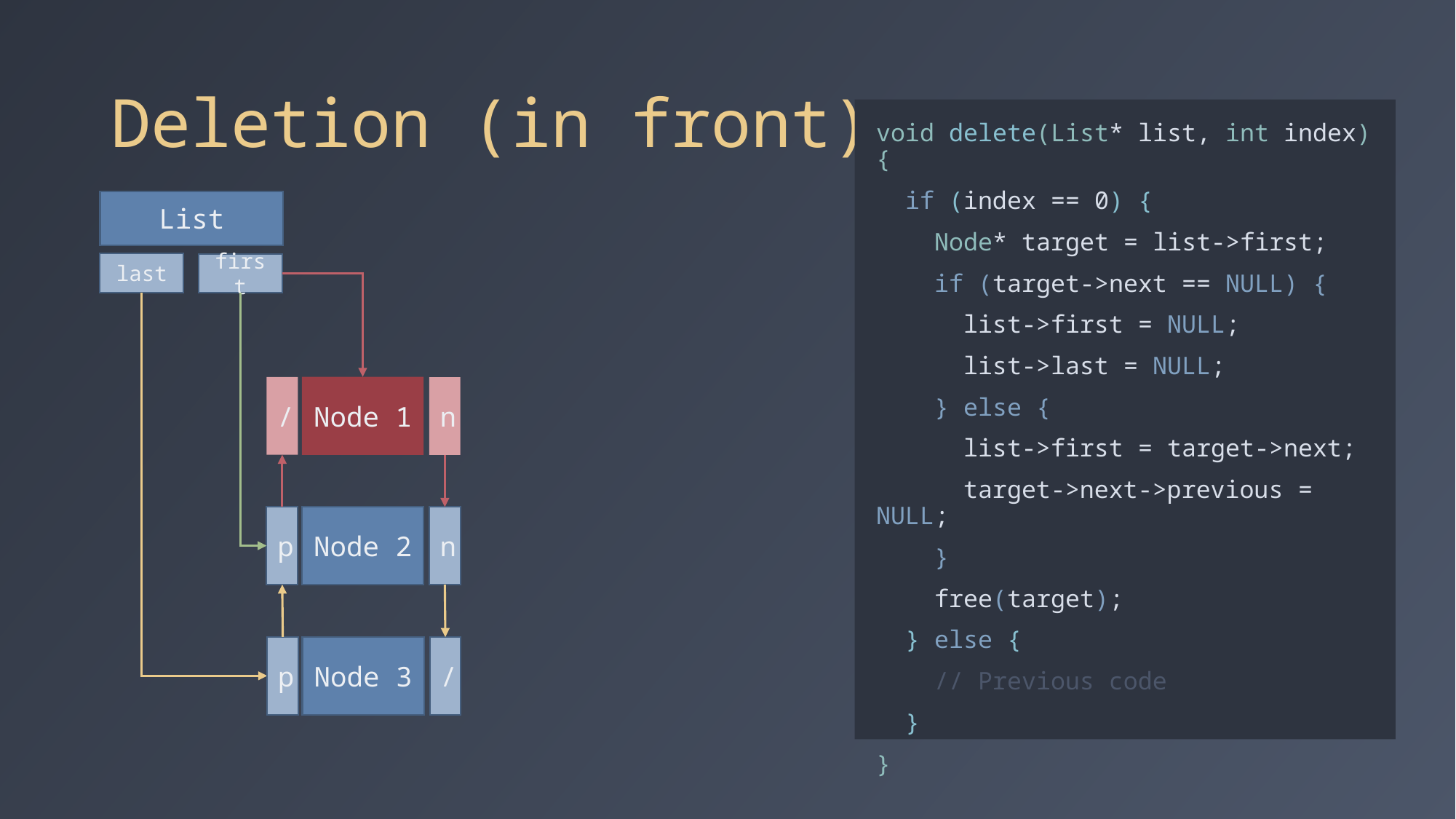

# Deletion (in front)
void delete(List* list, int index) {
  if (index == 0) {
    Node* target = list->first;
    if (target->next == NULL) {
      list->first = NULL;
      list->last = NULL;
    } else {
      list->first = target->next;
      target->next->previous = NULL;
    }
    free(target);
  } else {
    // Previous code
  }
}

List
last
first
Node 1
/
n
Node 2
p
n
Node 3
p
/